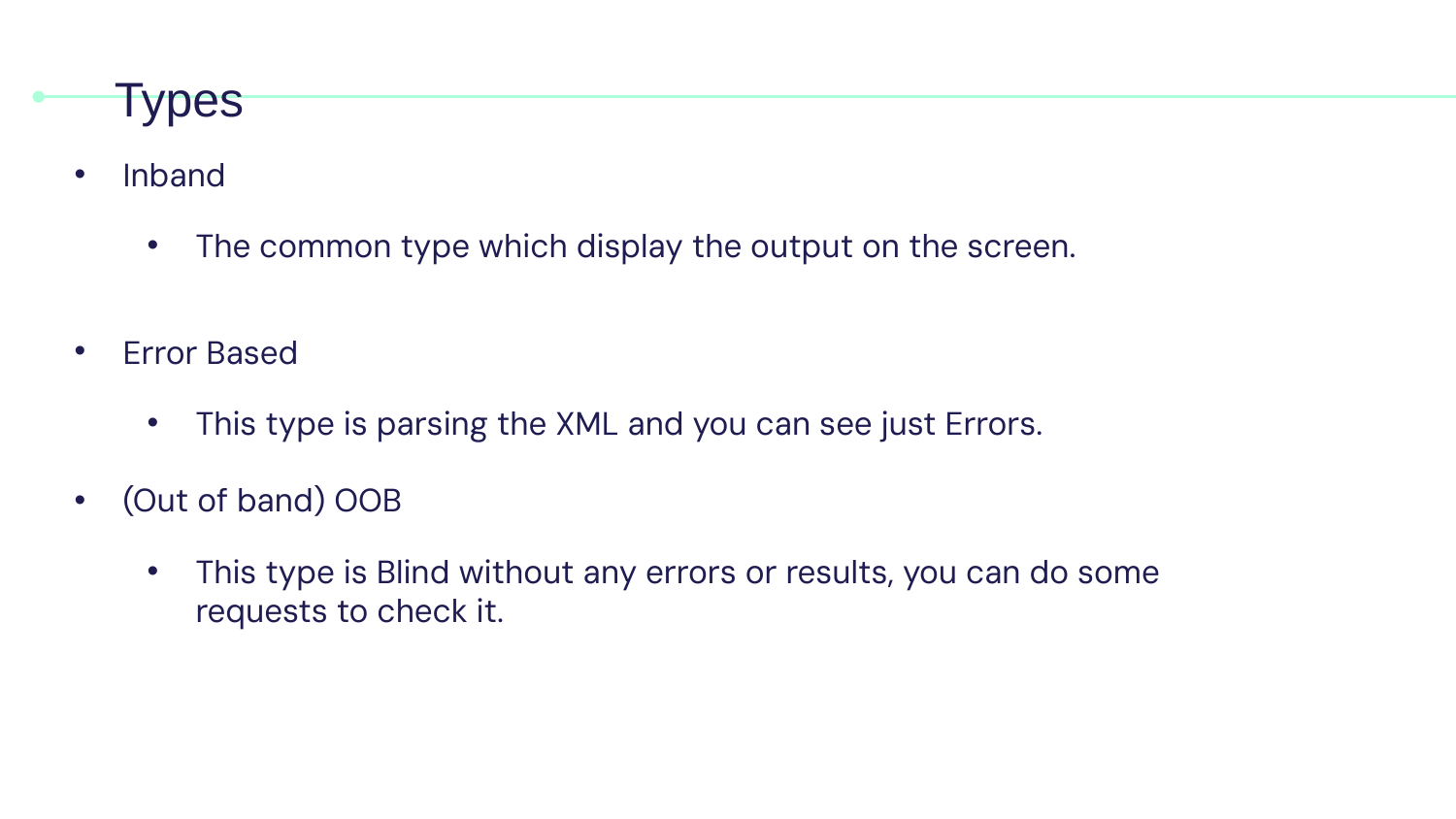

# Types
Inband
The common type which display the output on the screen.

Error Based
This type is parsing the XML and you can see just Errors.

(Out of band) OOB
This type is Blind without any errors or results, you can do some requests to check it.